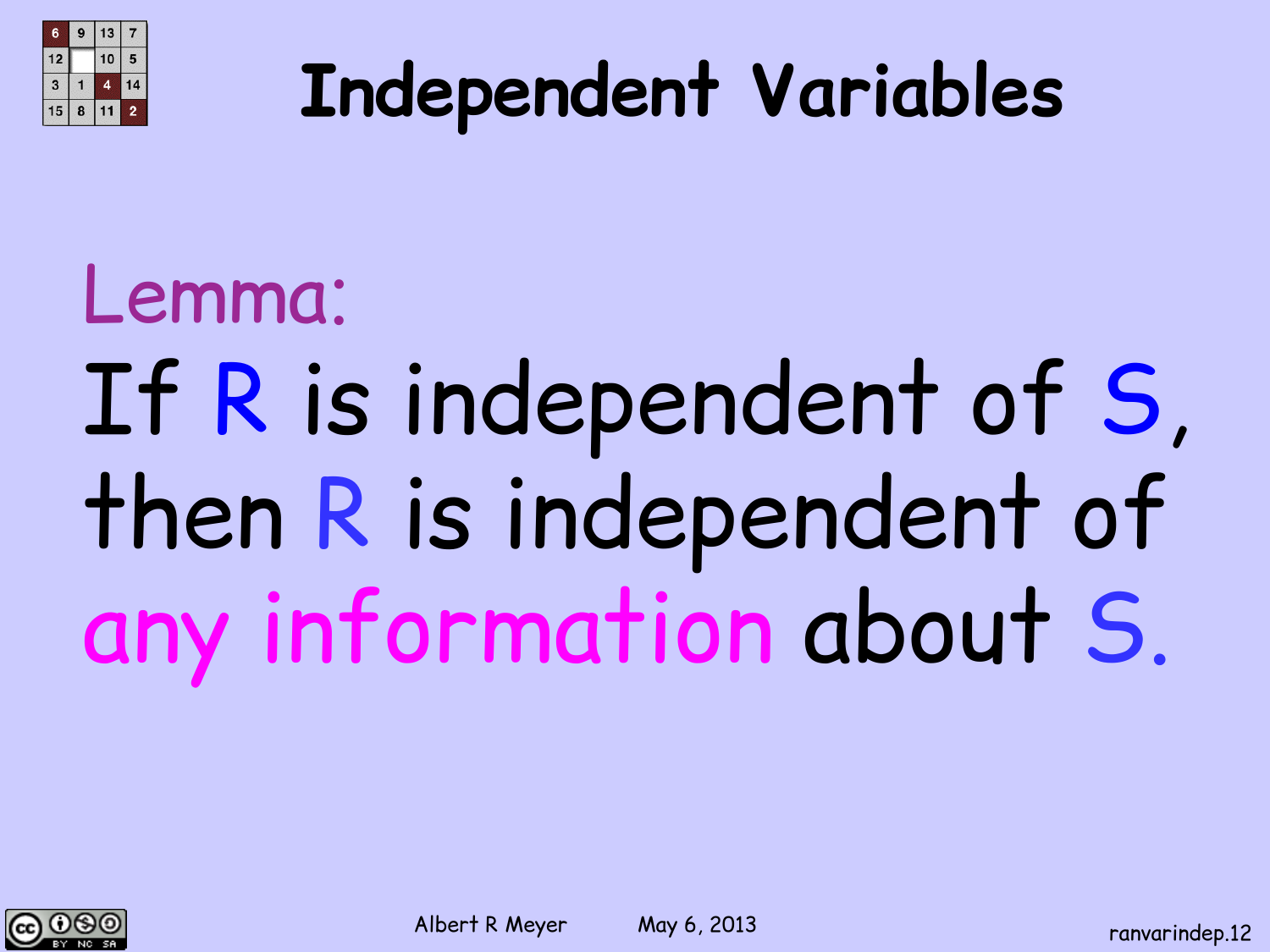

Independent Variables
Lemma:
If R is independent of S,
then R is independent of
any information about S.
ranvarindep.12